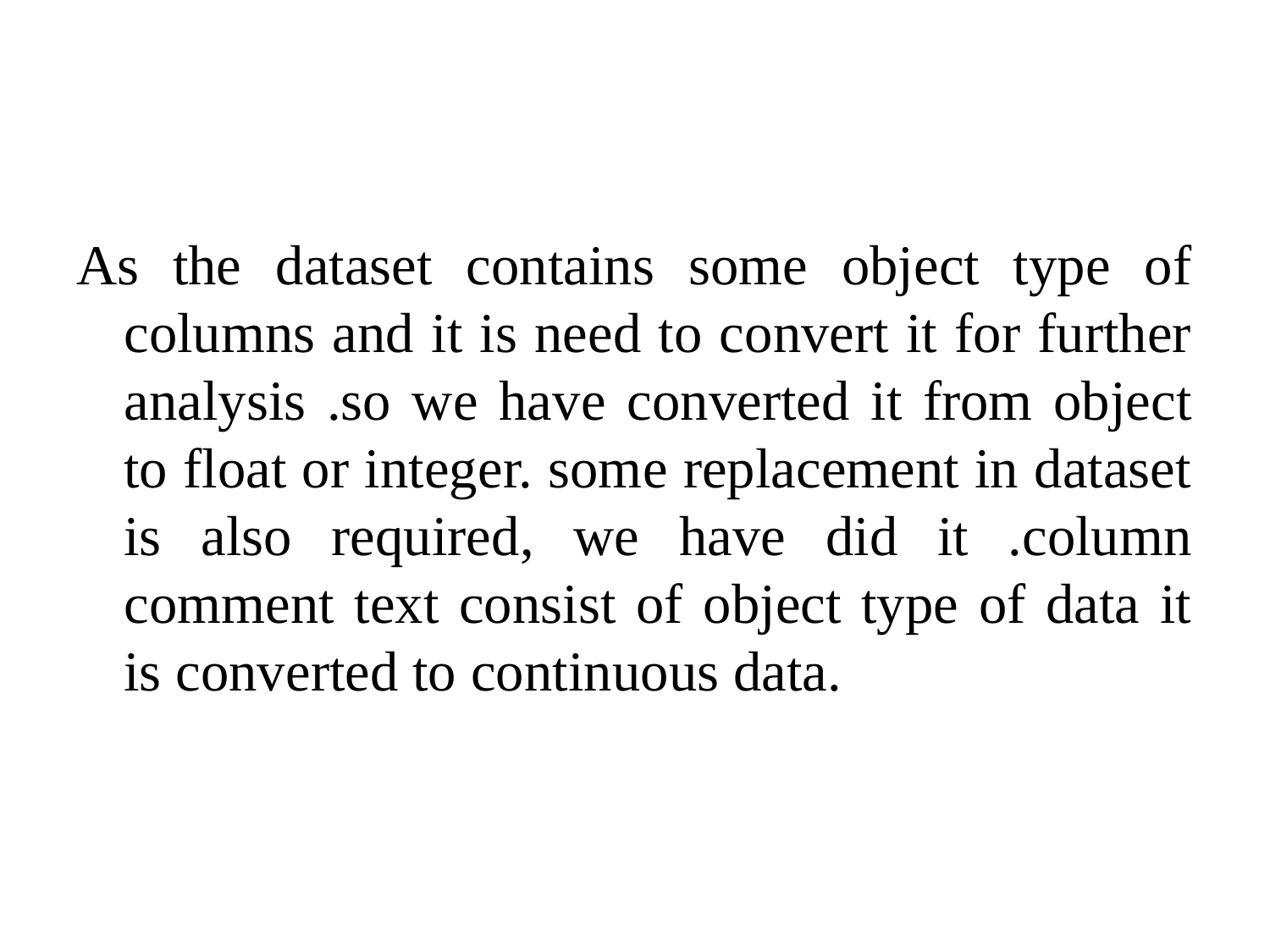

As the dataset contains some object type of columns and it is need to convert it for further analysis .so we have converted it from object to float or integer. some replacement in dataset is also required, we have did it .column comment text consist of object type of data it is converted to continuous data.